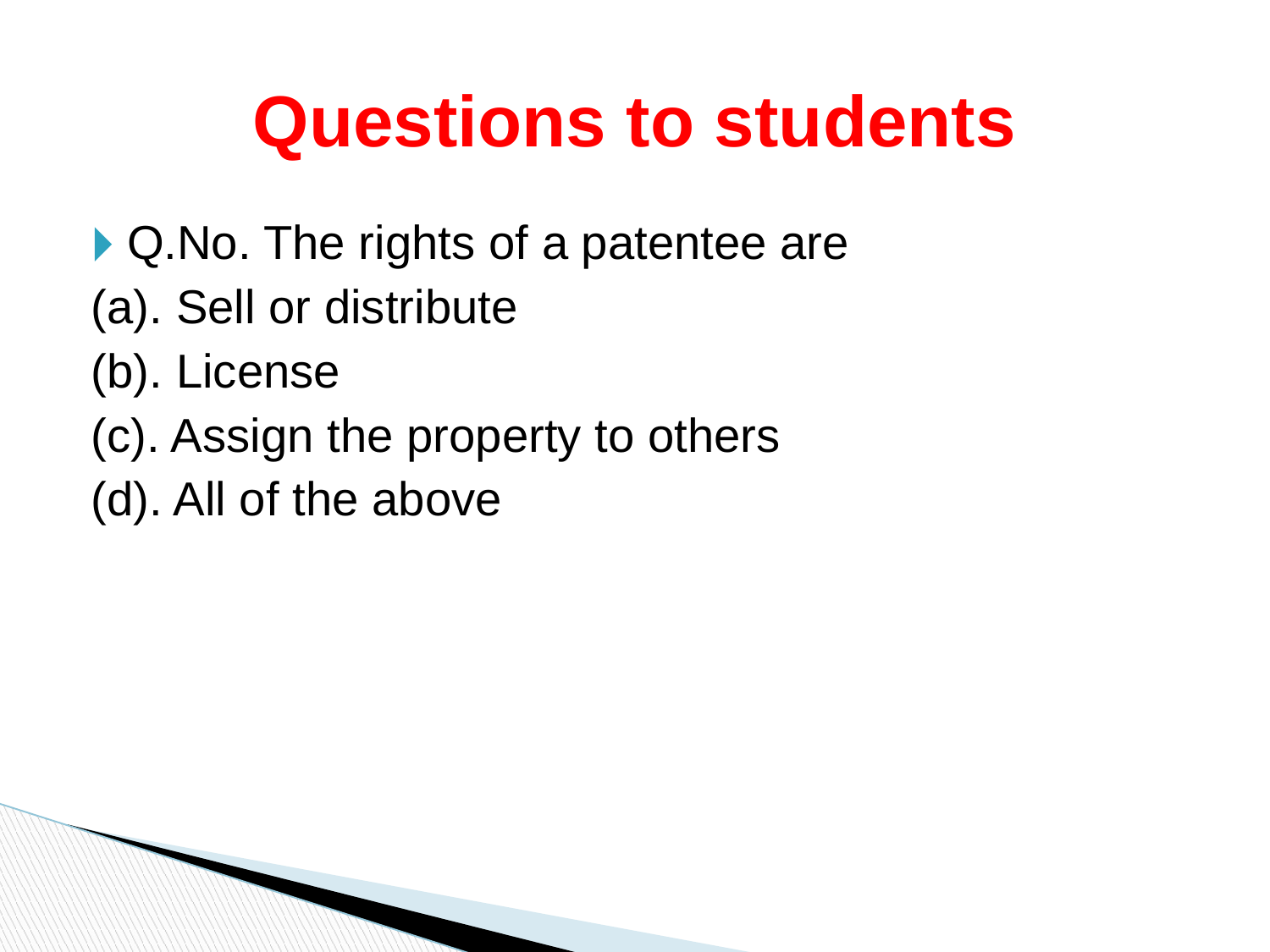

# Questions to students
Q.No. The rights of a patentee are
(a). Sell or distribute
(b). License
(c). Assign the property to others
(d). All of the above